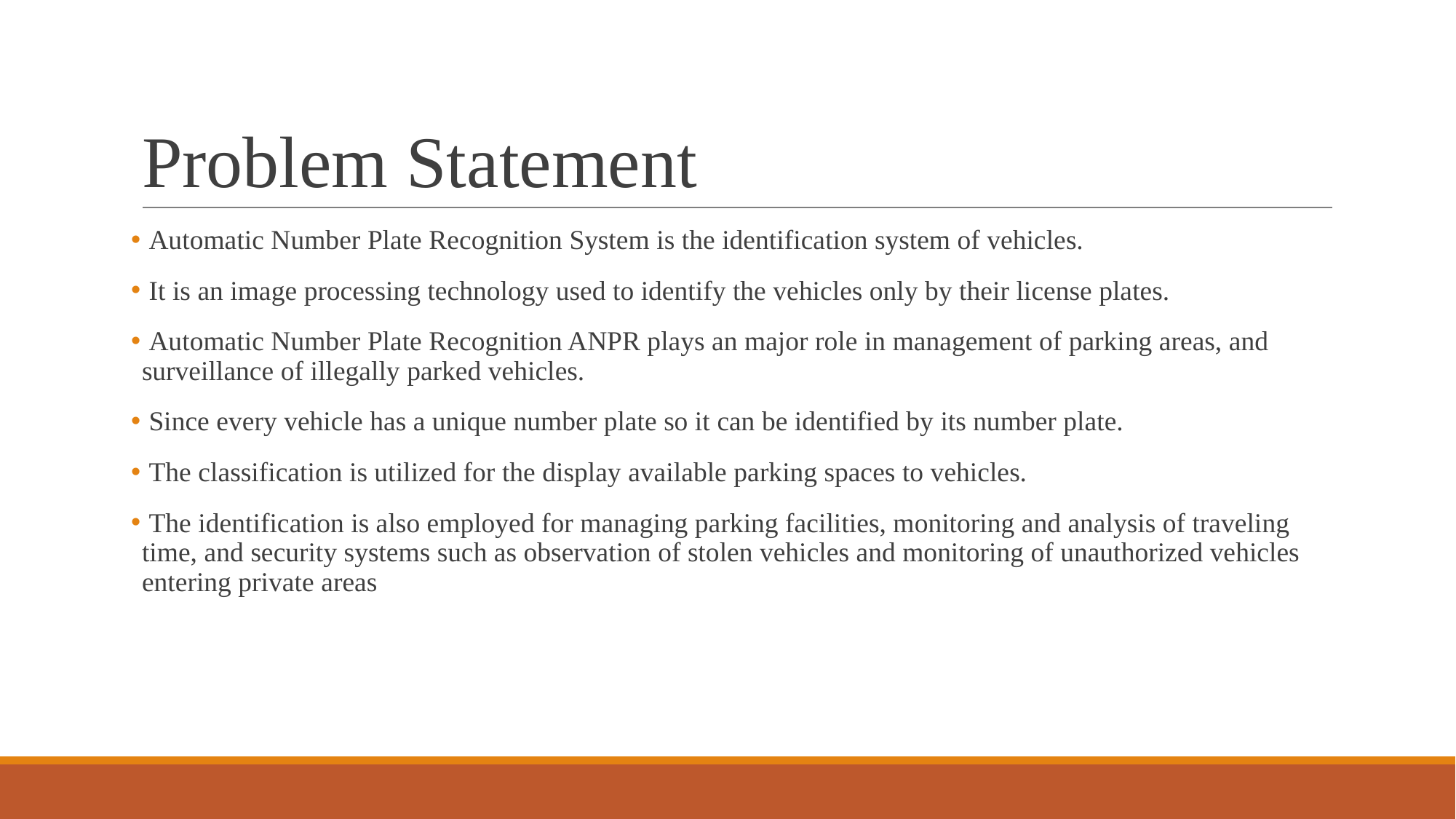

# Problem Statement
 Automatic Number Plate Recognition System is the identification system of vehicles.
 It is an image processing technology used to identify the vehicles only by their license plates.
 Automatic Number Plate Recognition ANPR plays an major role in management of parking areas, and surveillance of illegally parked vehicles.
 Since every vehicle has a unique number plate so it can be identified by its number plate.
 The classification is utilized for the display available parking spaces to vehicles.
 The identification is also employed for managing parking facilities, monitoring and analysis of traveling time, and security systems such as observation of stolen vehicles and monitoring of unauthorized vehicles entering private areas